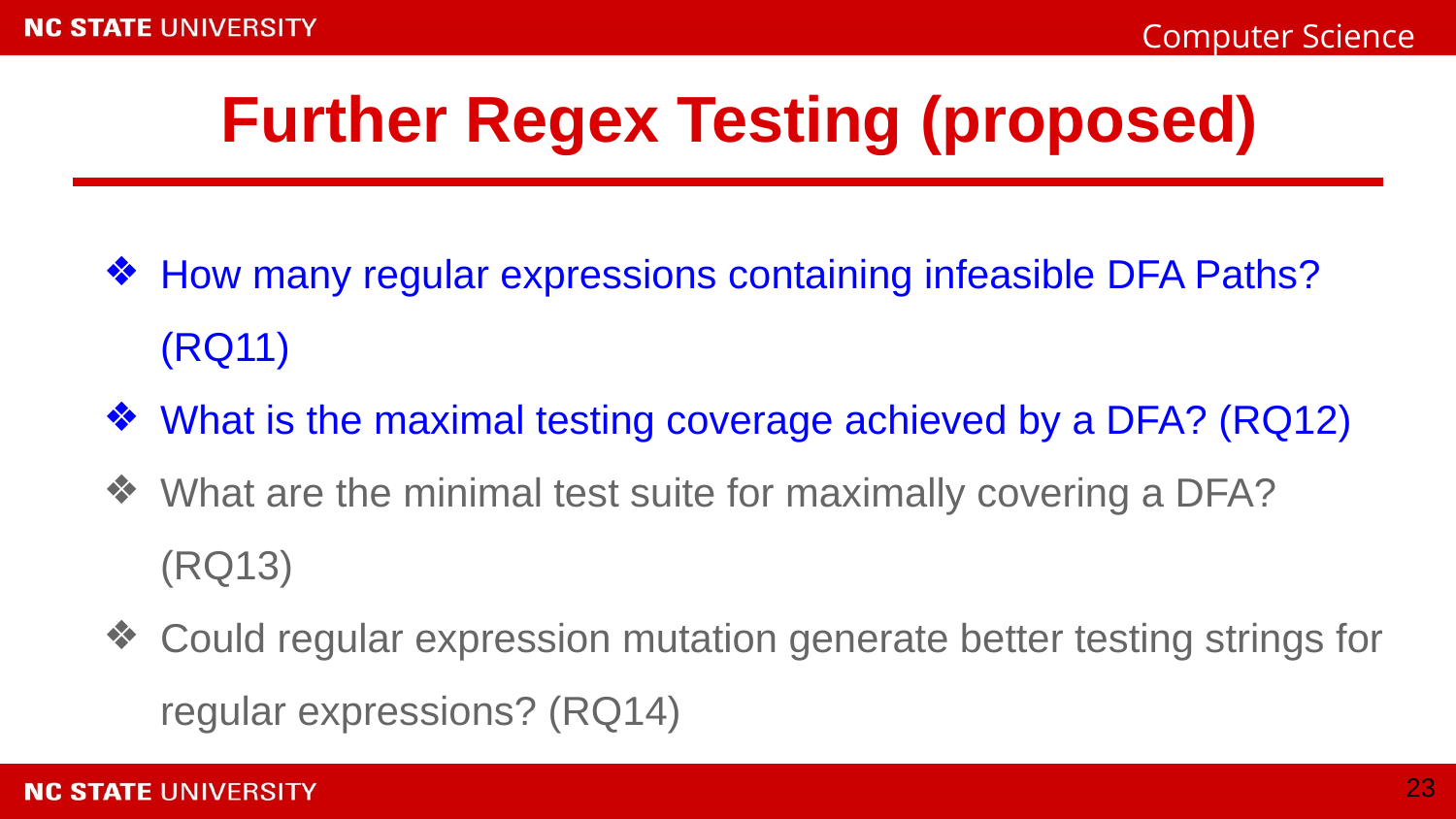

# Further Regex Testing (proposed)
How many regular expressions containing infeasible DFA Paths? (RQ11)
What is the maximal testing coverage achieved by a DFA? (RQ12)
What are the minimal test suite for maximally covering a DFA? (RQ13)
Could regular expression mutation generate better testing strings for regular expressions? (RQ14)
23